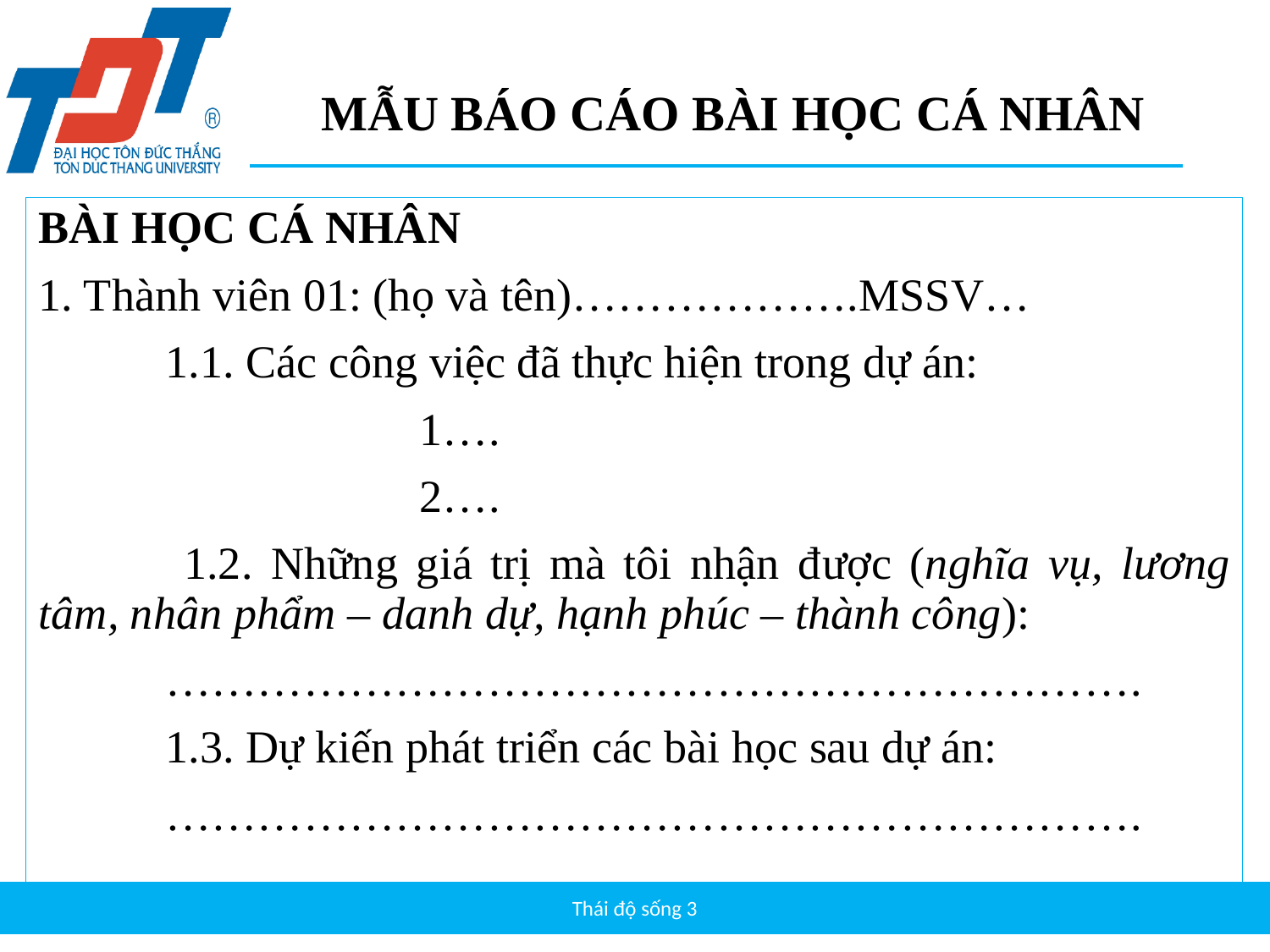

MẪU BÁO CÁO BÀI HỌC CÁ NHÂN
BÀI HỌC CÁ NHÂN
1. Thành viên 01: (họ và tên)……………….MSSV…
	1.1. Các công việc đã thực hiện trong dự án:
			1….
			2….
	 1.2. Những giá trị mà tôi nhận được (nghĩa vụ, lương tâm, nhân phẩm – danh dự, hạnh phúc – thành công):
	……………………………………………………….
	1.3. Dự kiến phát triển các bài học sau dự án:
	……………………………………………………….
Thái độ sống 3